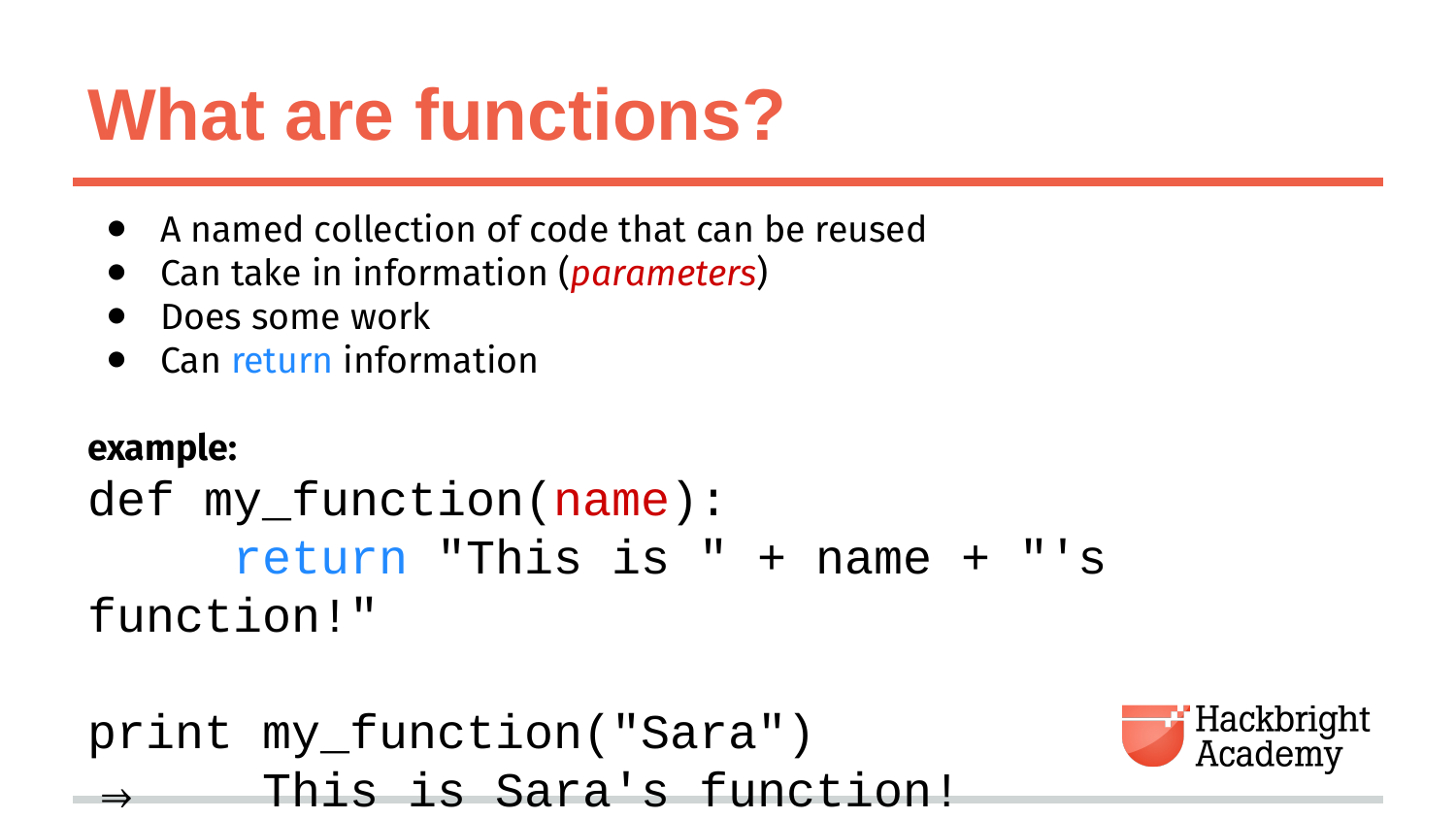

# What are functions?
A named collection of code that can be reused
Can take in information (parameters)
Does some work
Can return information

example:
def my_function(name):
	return "This is " + name + "'s function!"

print my_function("Sara")
⇒	 This is Sara's function!